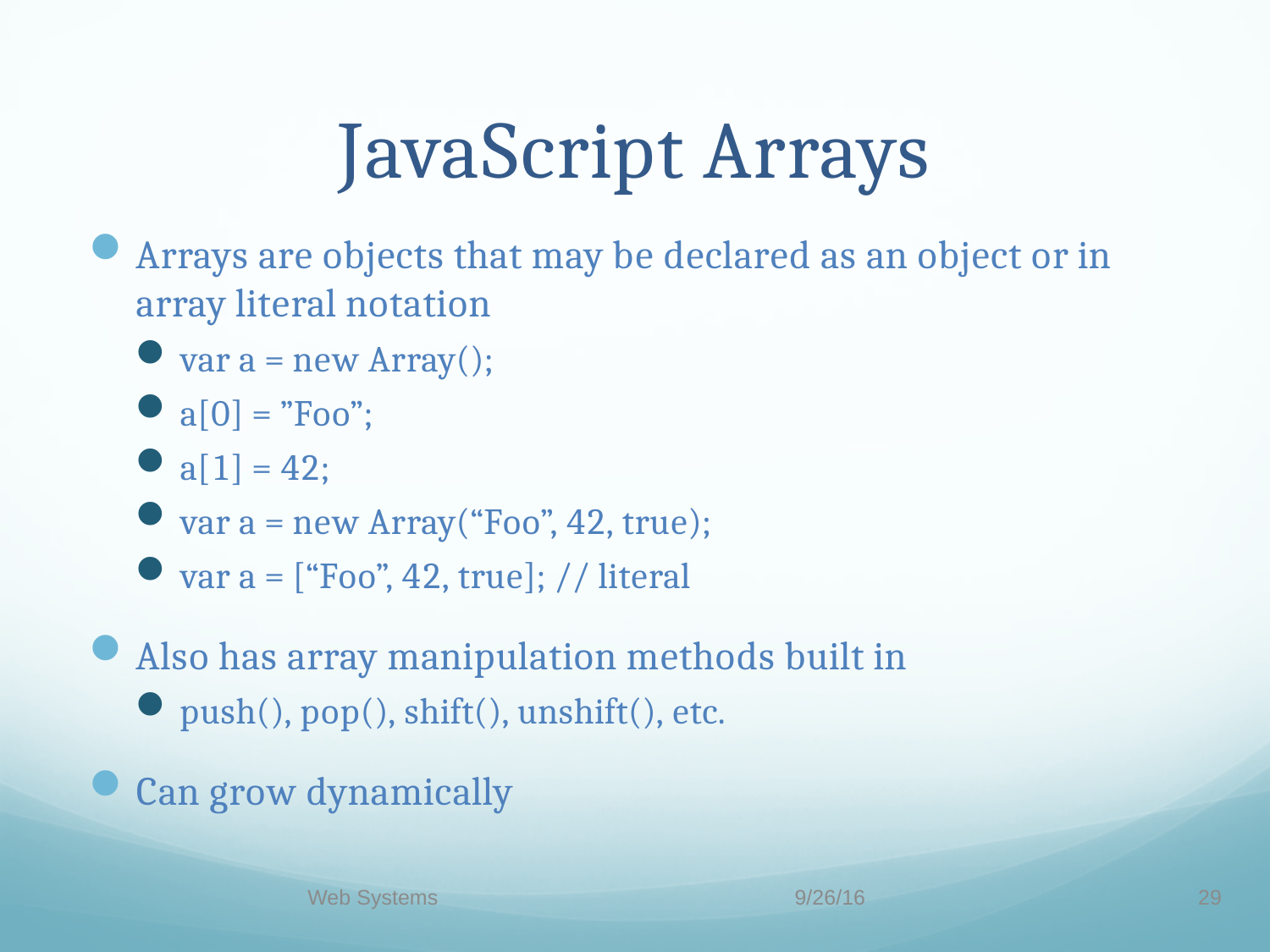

# JavaScript Arrays
Arrays are objects that may be declared as an object or in array literal notation
var a = new Array();
a[0] = ”Foo”;
a[1] = 42;
var a = new Array(“Foo”, 42, true);
var a = [“Foo”, 42, true]; // literal
Also has array manipulation methods built in
push(), pop(), shift(), unshift(), etc.
Can grow dynamically
Web Systems
9/26/16
29